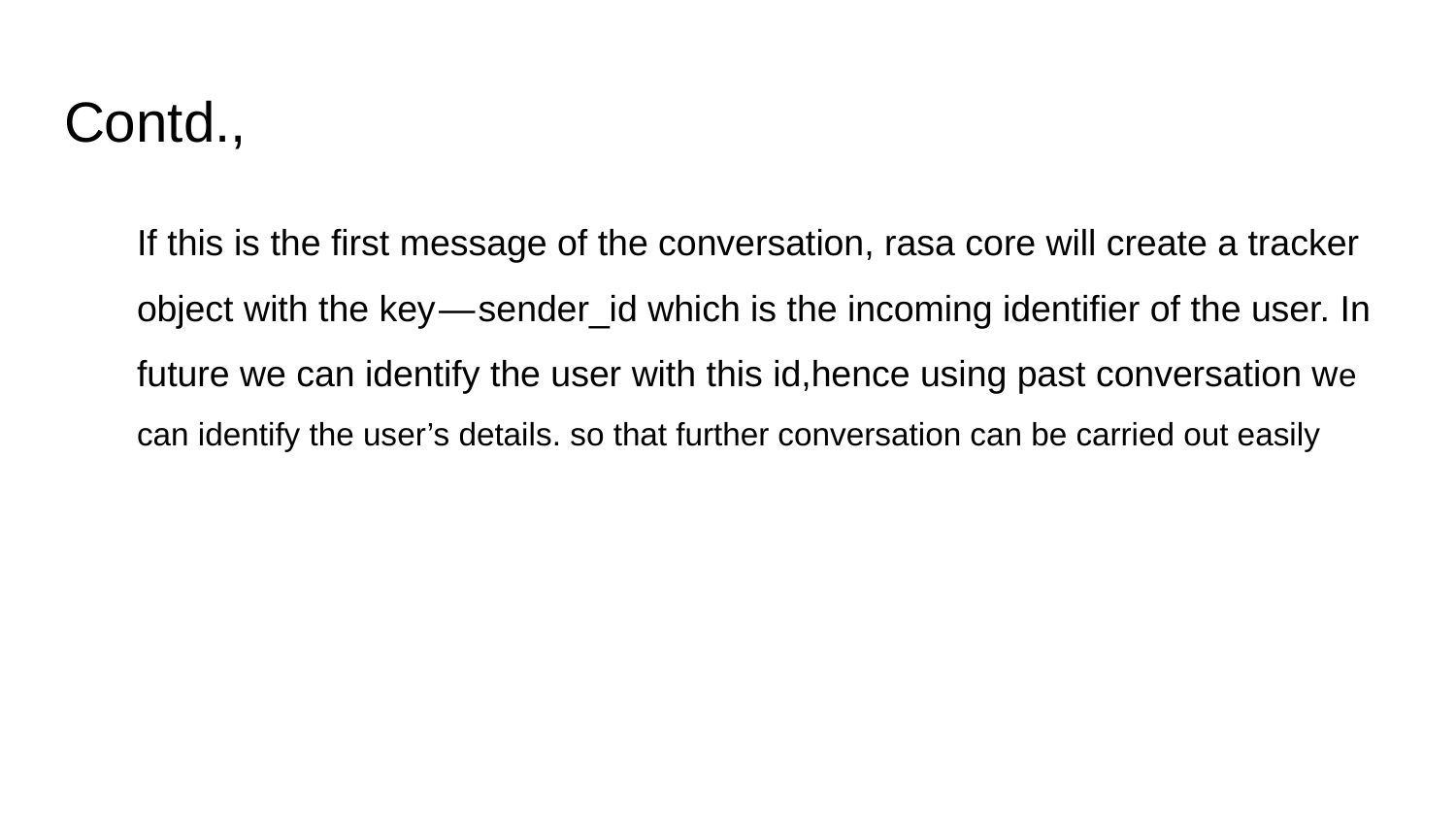

# Contd.,

If this is the first message of the conversation, rasa core will create a tracker object with the key — sender_id which is the incoming identifier of the user. In future we can identify the user with this id,hence using past conversation we can identify the user’s details. so that further conversation can be carried out easily